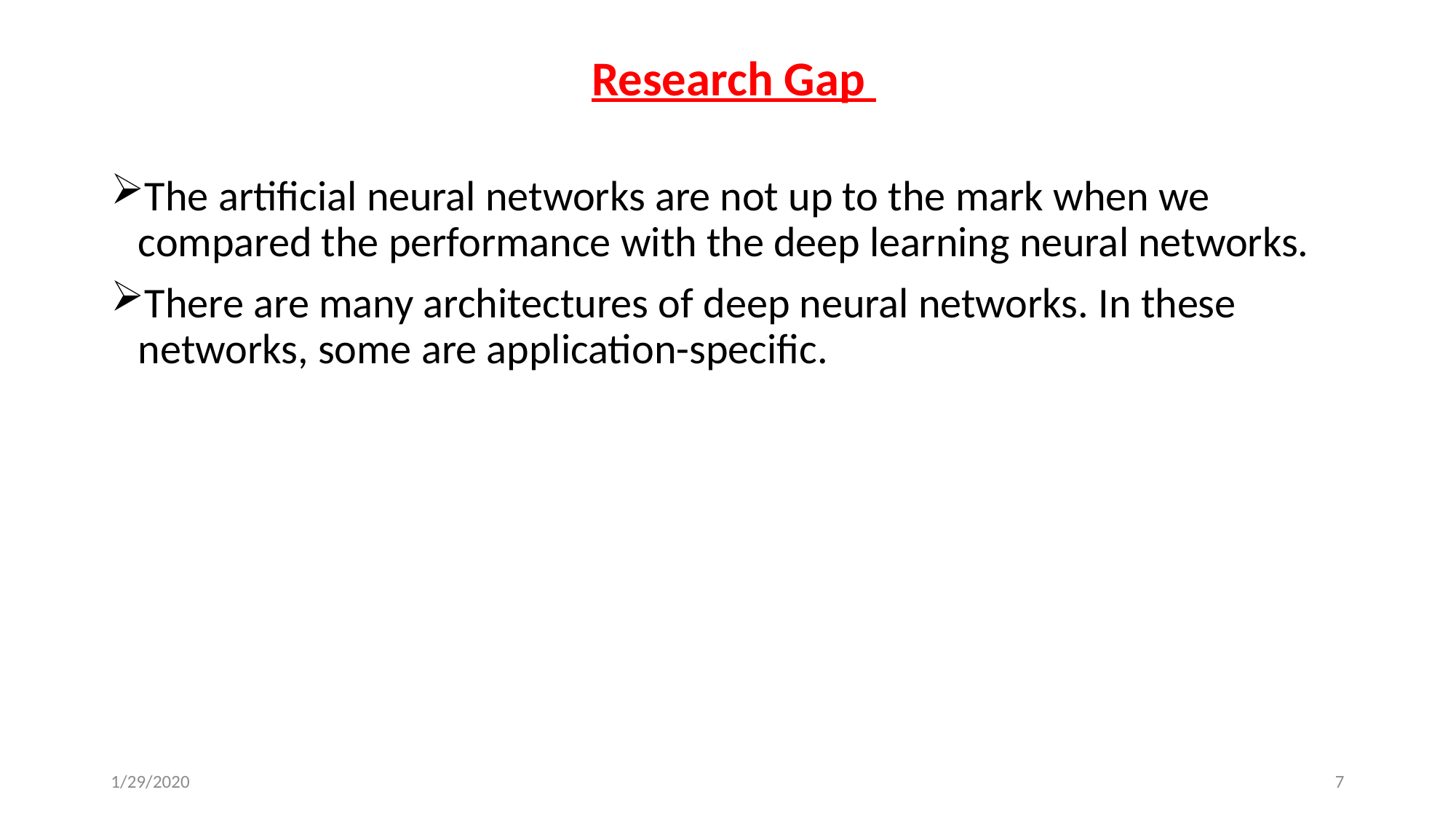

Research Gap
The artificial neural networks are not up to the mark when we compared the performance with the deep learning neural networks.
There are many architectures of deep neural networks. In these networks, some are application-specific.
1/29/2020
7